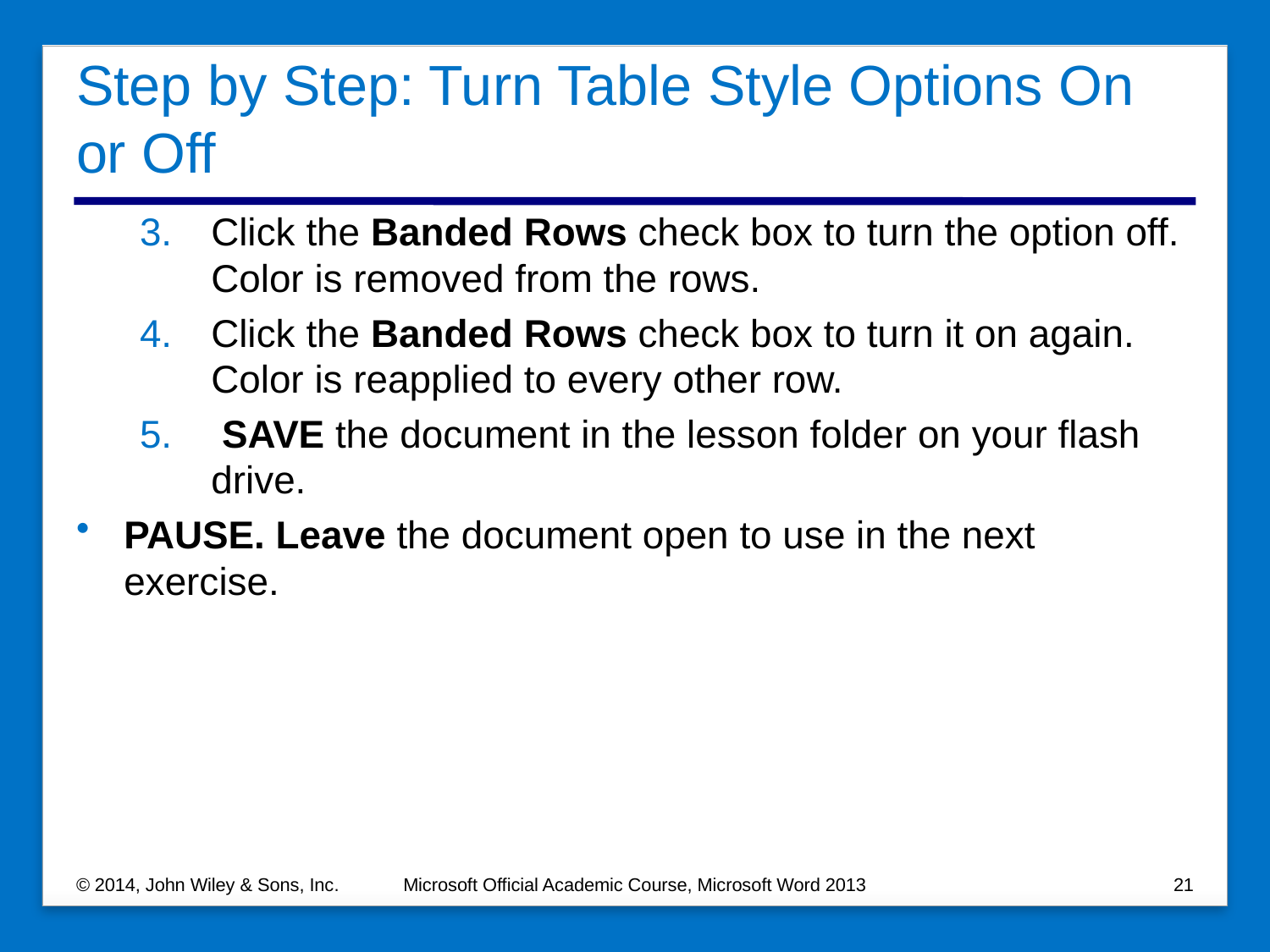

# Step by Step: Turn Table Style Options On or Off
Click the Banded Rows check box to turn the option off. Color is removed from the rows.
Click the Banded Rows check box to turn it on again. Color is reapplied to every other row.
 SAVE the document in the lesson folder on your flash drive.
PAUSE. Leave the document open to use in the next exercise.
© 2014, John Wiley & Sons, Inc.
Microsoft Official Academic Course, Microsoft Word 2013
21